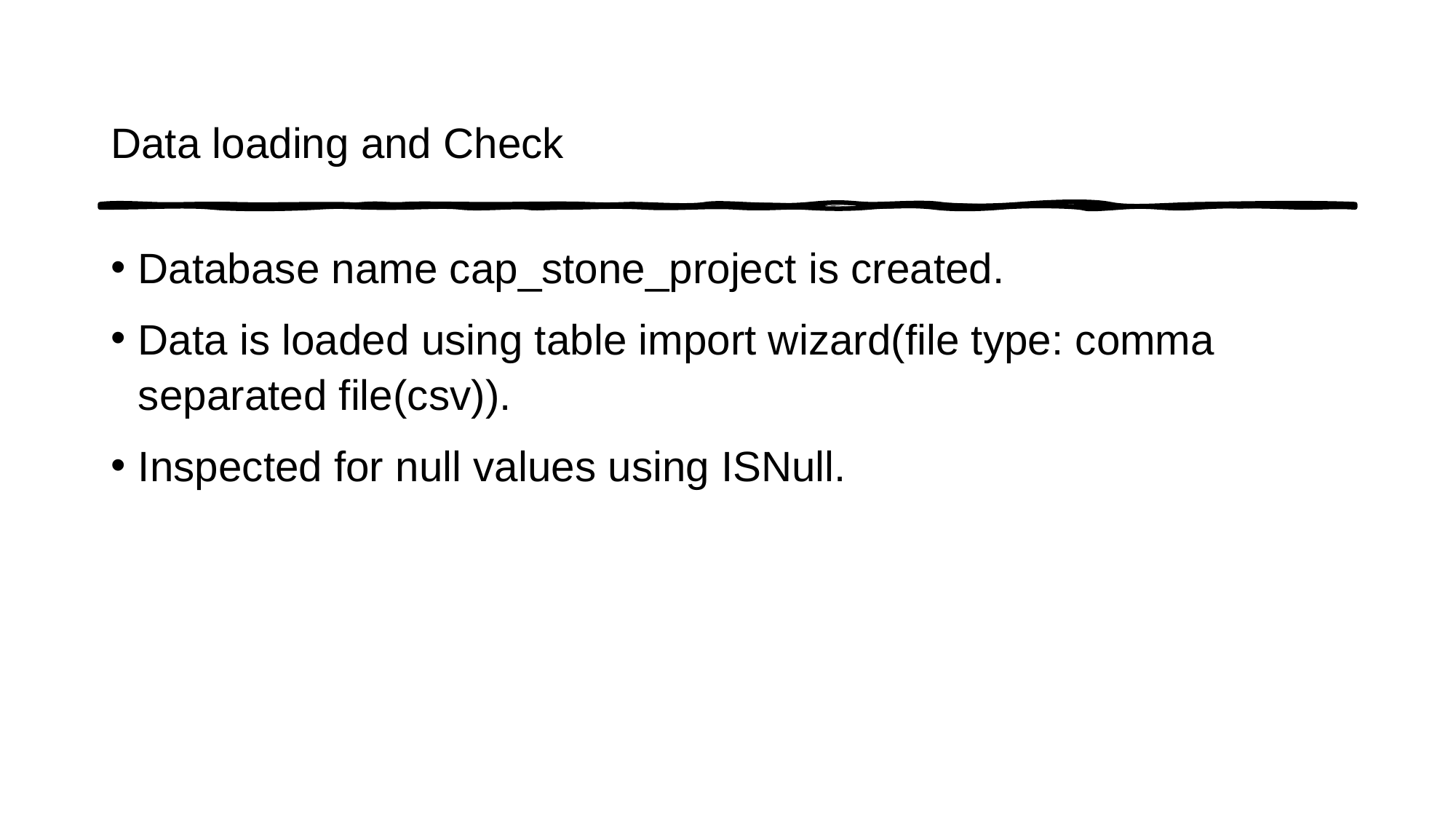

# Data loading and Check
Database name cap_stone_project is created.
Data is loaded using table import wizard(file type: comma separated file(csv)).
Inspected for null values using ISNull.